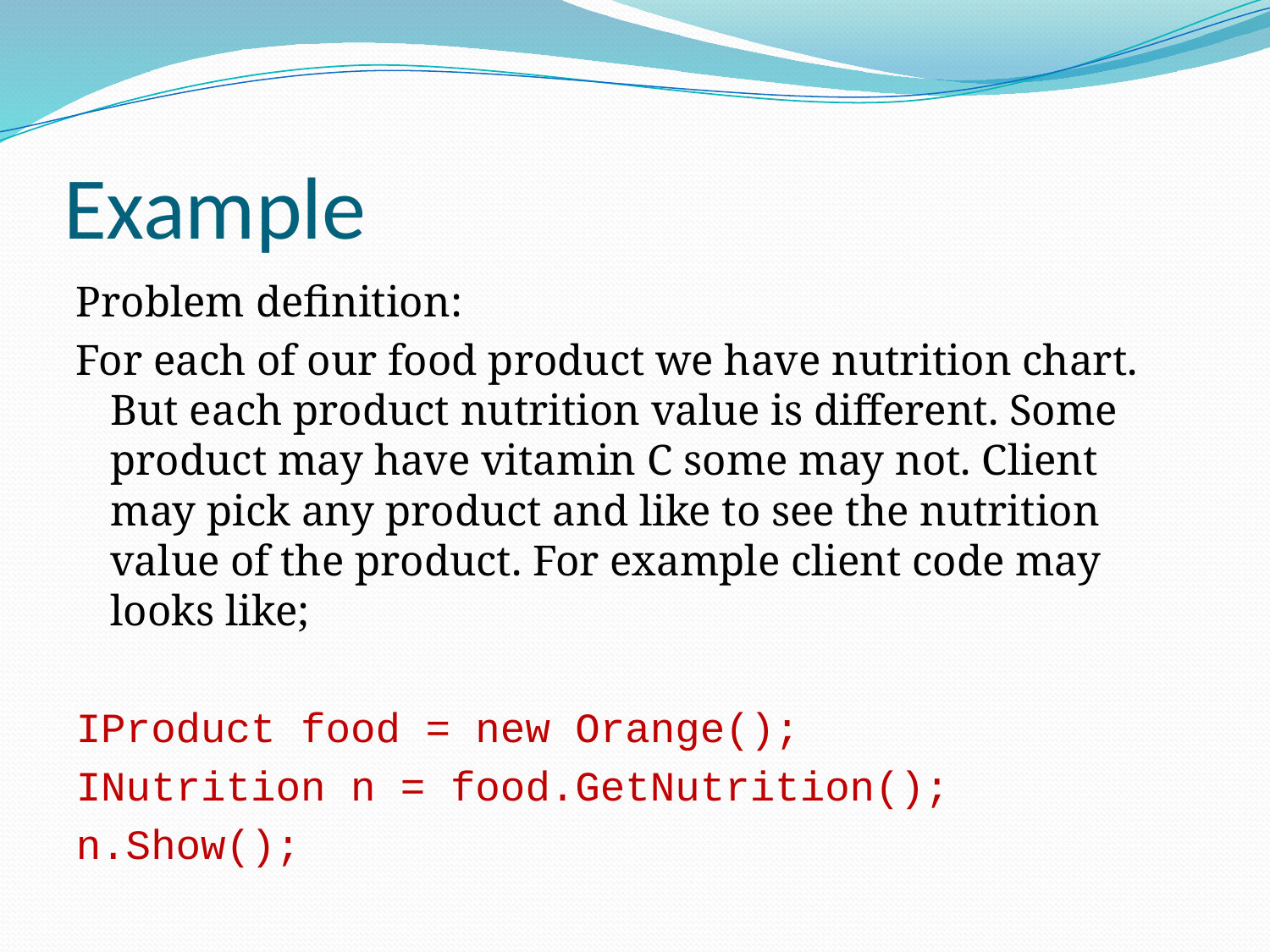

# Example
Problem definition:
For each of our food product we have nutrition chart. But each product nutrition value is different. Some product may have vitamin C some may not. Client may pick any product and like to see the nutrition value of the product. For example client code may looks like;

IProduct food = new Orange();
INutrition n = food.GetNutrition();
n.Show();